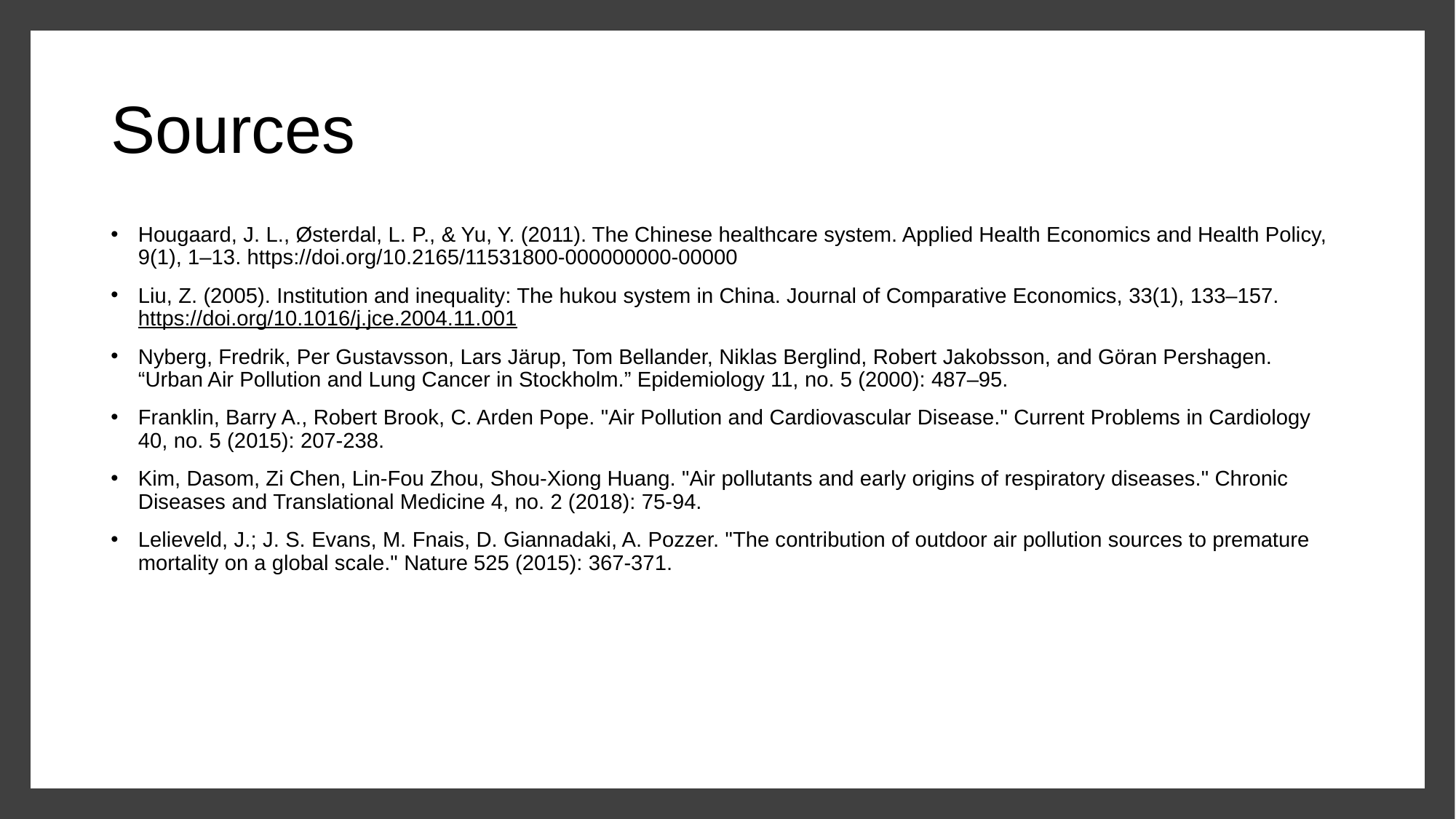

# Sources

Hougaard, J. L., Østerdal, L. P., & Yu, Y. (2011). The Chinese healthcare system. Applied Health Economics and Health Policy, 9(1), 1–13. https://doi.org/10.2165/11531800-000000000-00000
Liu, Z. (2005). Institution and inequality: The hukou system in China. Journal of Comparative Economics, 33(1), 133–157. https://doi.org/10.1016/j.jce.2004.11.001
Nyberg, Fredrik, Per Gustavsson, Lars Järup, Tom Bellander, Niklas Berglind, Robert Jakobsson, and Göran Pershagen. “Urban Air Pollution and Lung Cancer in Stockholm.” Epidemiology 11, no. 5 (2000): 487–95.
Franklin, Barry A., Robert Brook, C. Arden Pope. "Air Pollution and Cardiovascular Disease." Current Problems in Cardiology 40, no. 5 (2015): 207-238.
Kim, Dasom, Zi Chen, Lin-Fou Zhou, Shou-Xiong Huang. "Air pollutants and early origins of respiratory diseases." Chronic Diseases and Translational Medicine 4, no. 2 (2018): 75-94.
Lelieveld, J.; J. S. Evans, M. Fnais, D. Giannadaki, A. Pozzer. "The contribution of outdoor air pollution sources to premature mortality on a global scale." Nature 525 (2015): 367-371.